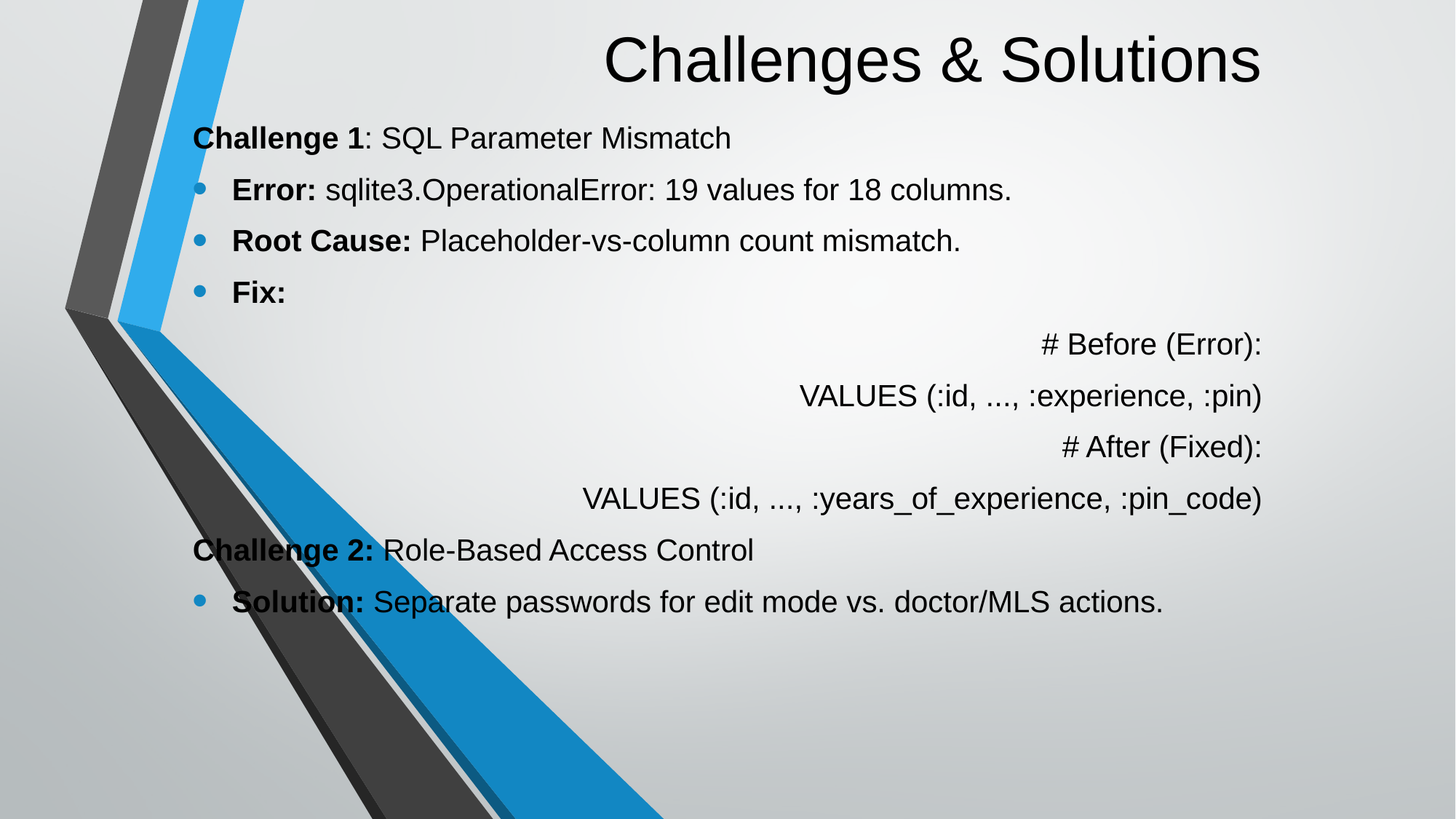

# Challenges & Solutions
Challenge 1: SQL Parameter Mismatch
Error: sqlite3.OperationalError: 19 values for 18 columns.
Root Cause: Placeholder-vs-column count mismatch.
Fix:
# Before (Error):
VALUES (:id, ..., :experience, :pin)
# After (Fixed):
VALUES (:id, ..., :years_of_experience, :pin_code)
Challenge 2: Role-Based Access Control
Solution: Separate passwords for edit mode vs. doctor/MLS actions.